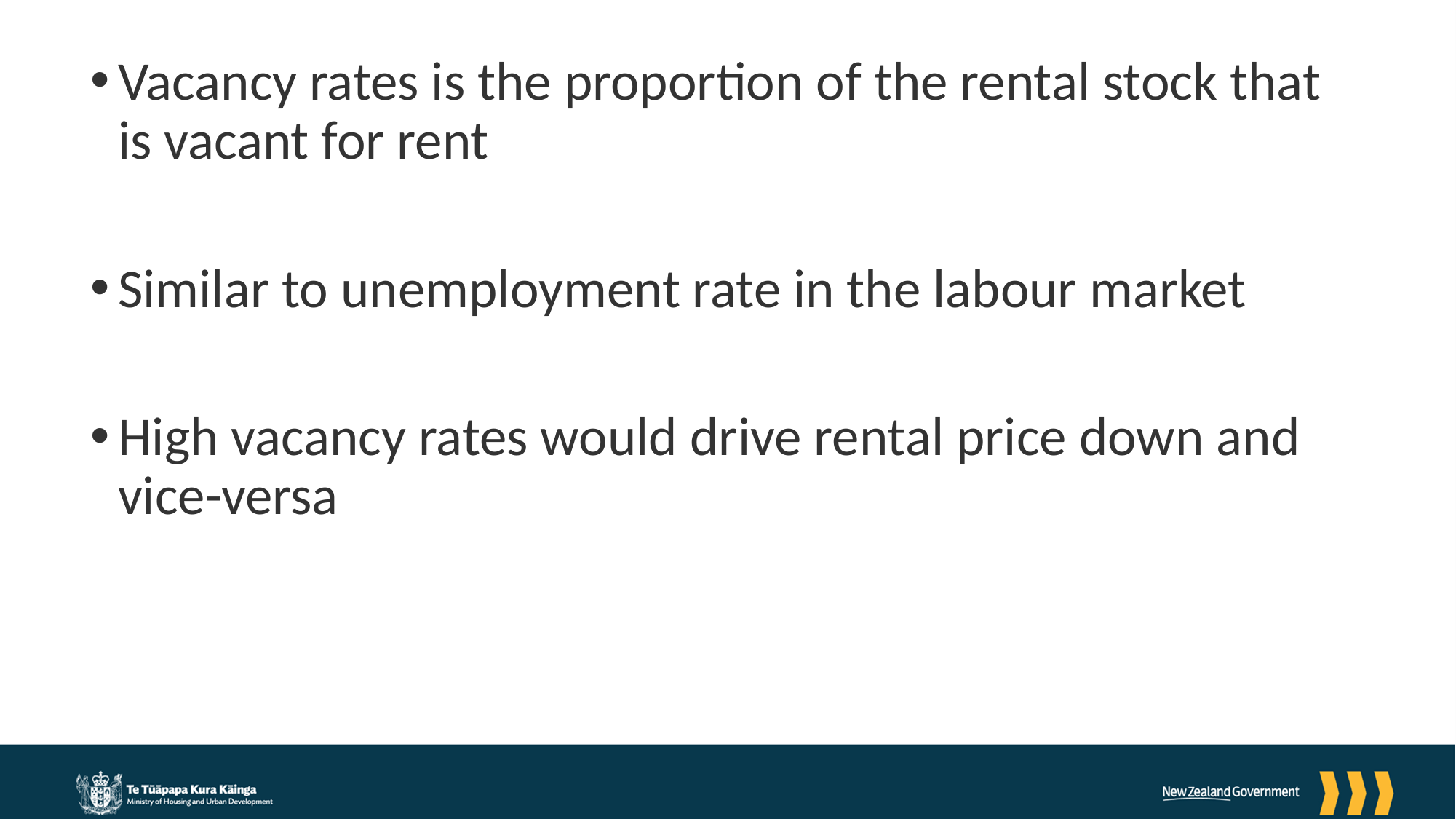

Vacancy rates is the proportion of the rental stock that is vacant for rent

Similar to unemployment rate in the labour market

High vacancy rates would drive rental price down and vice-versa